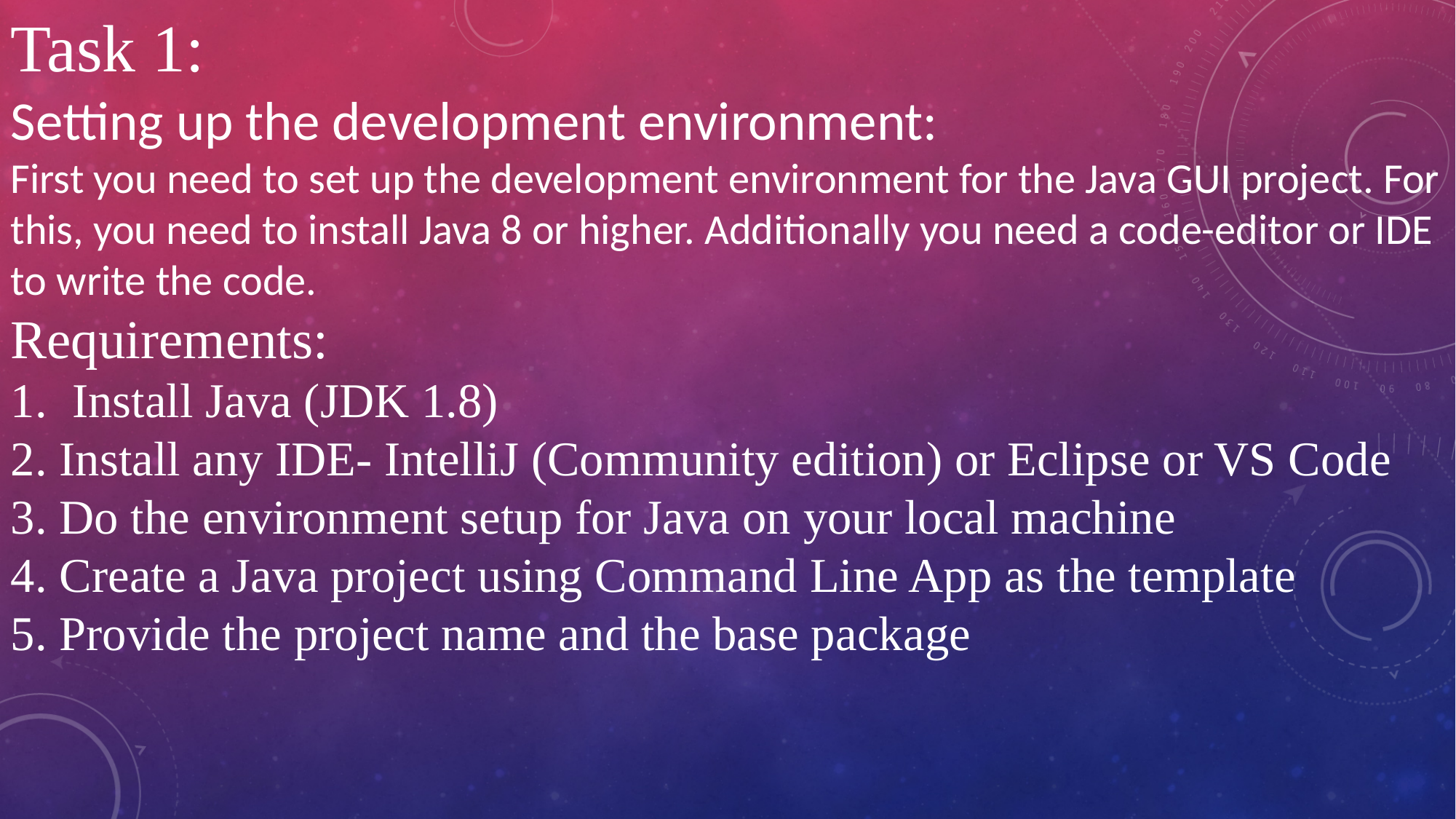

Task 1:
Setting up the development environment:
First you need to set up the development environment for the Java GUI project. For this, you need to install Java 8 or higher. Additionally you need a code-editor or IDE to write the code.
Requirements:
Install Java (JDK 1.8)
2. Install any IDE- IntelliJ (Community edition) or Eclipse or VS Code
3. Do the environment setup for Java on your local machine
4. Create a Java project using Command Line App as the template
5. Provide the project name and the base package